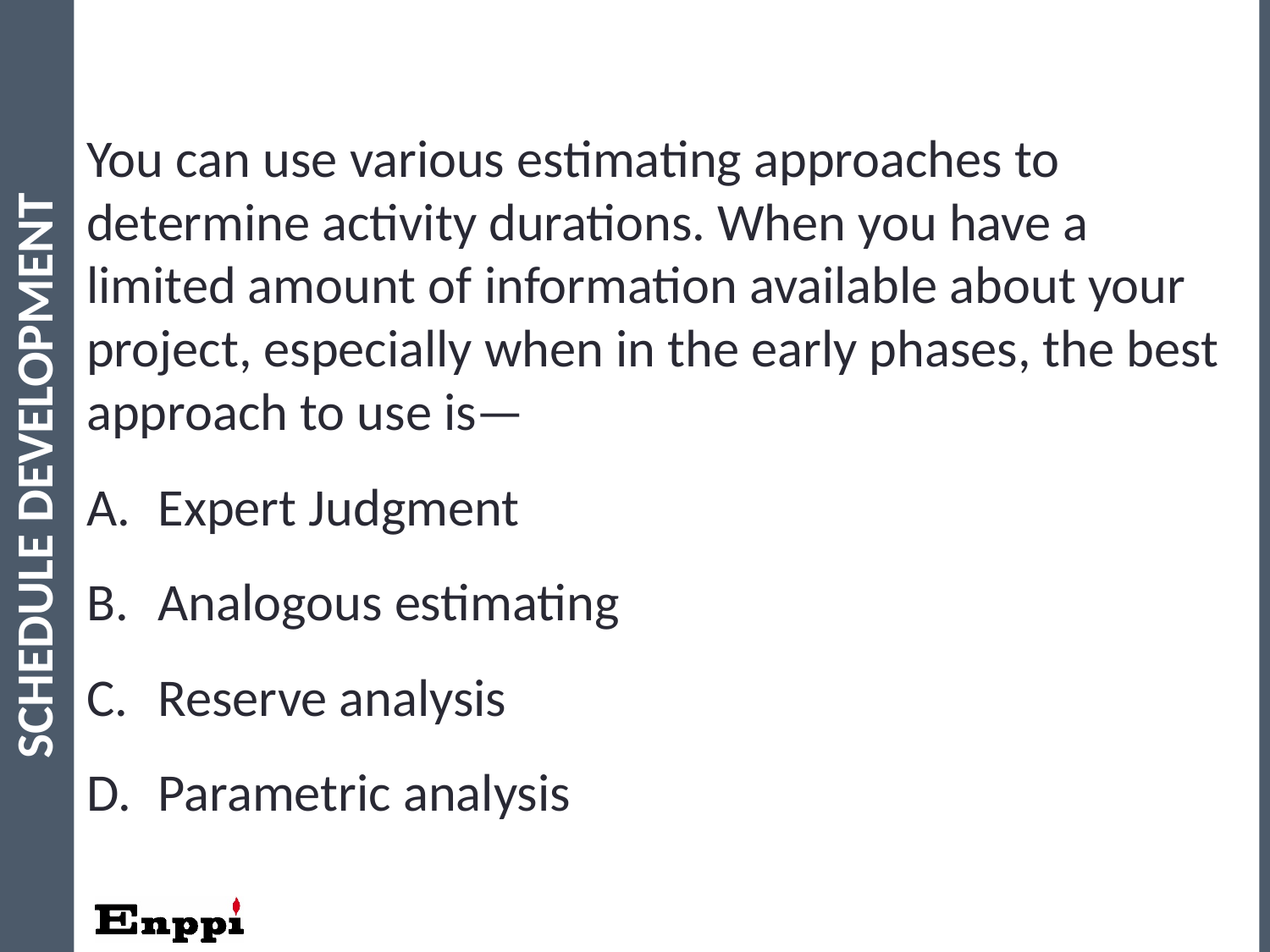

You can use various estimating approaches to determine activity durations. When you have a limited amount of information available about your project, especially when in the early phases, the best approach to use is—
Expert Judgment
Analogous estimating
Reserve analysis
Parametric analysis
Schedule Development